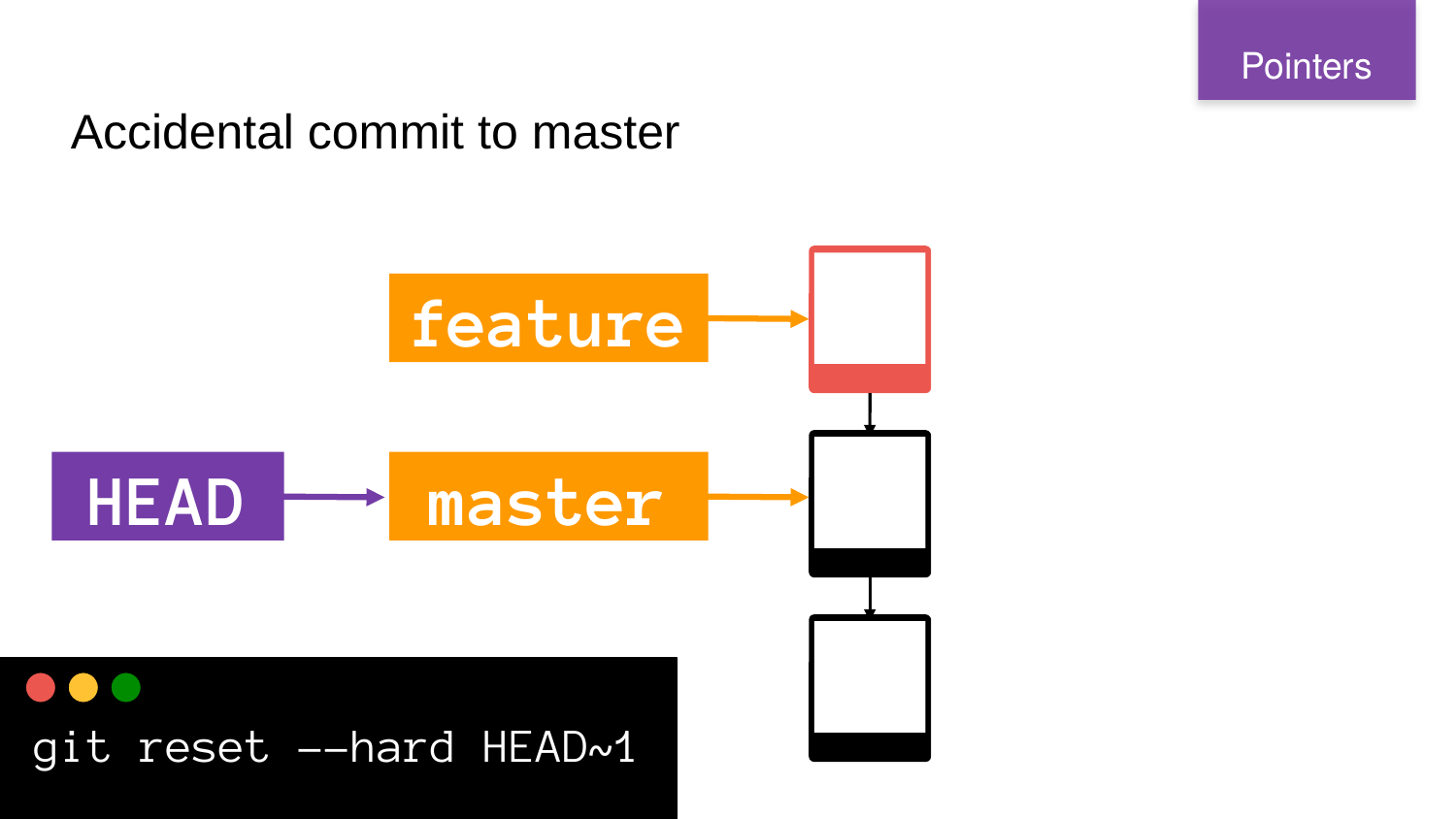

Pointers
Accidental commit to master

feature

HEAD
master

git reset --hard HEAD~1